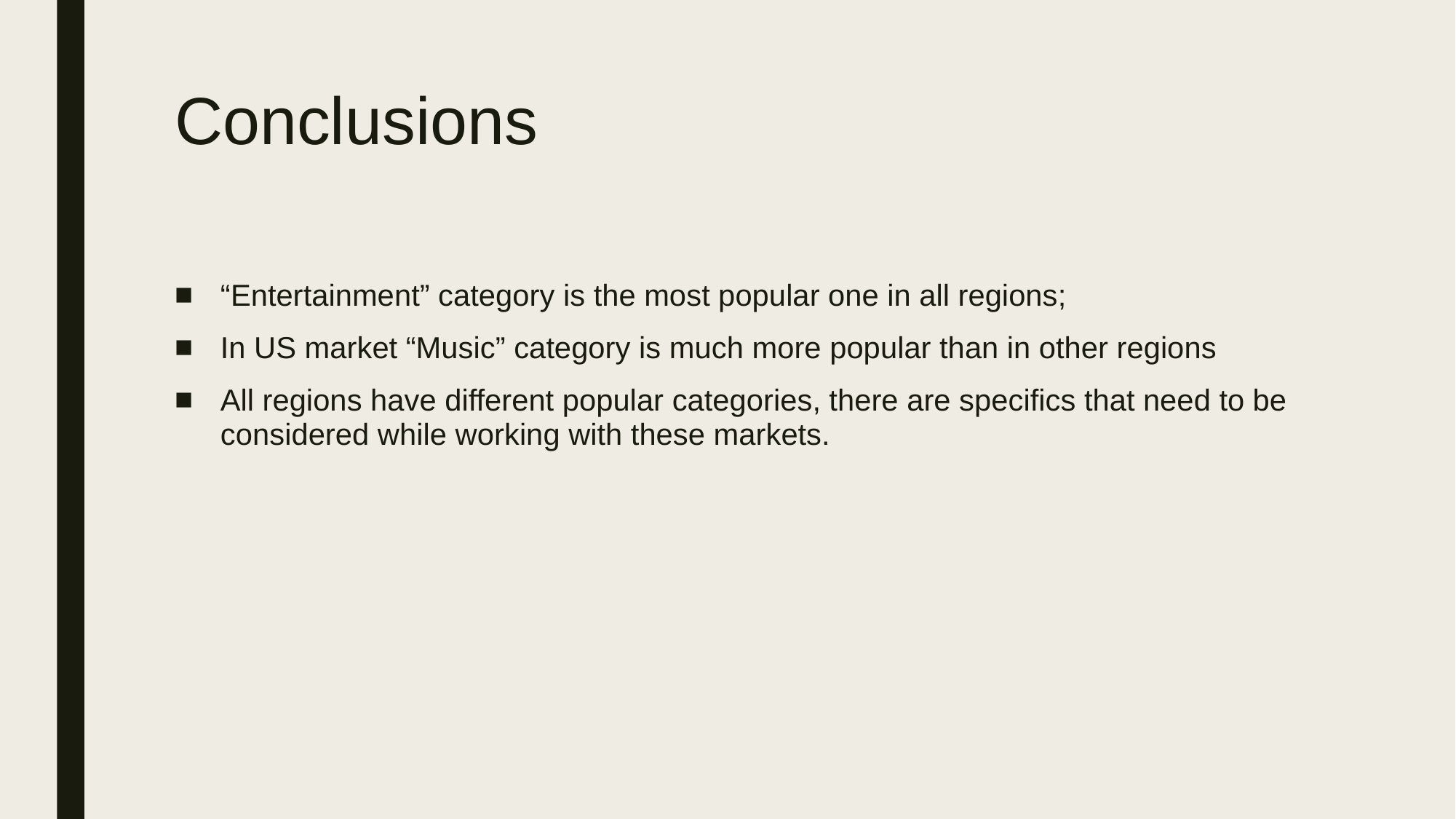

# Conclusions
“Entertainment” category is the most popular one in all regions;
In US market “Music” category is much more popular than in other regions
All regions have different popular categories, there are specifics that need to be considered while working with these markets.